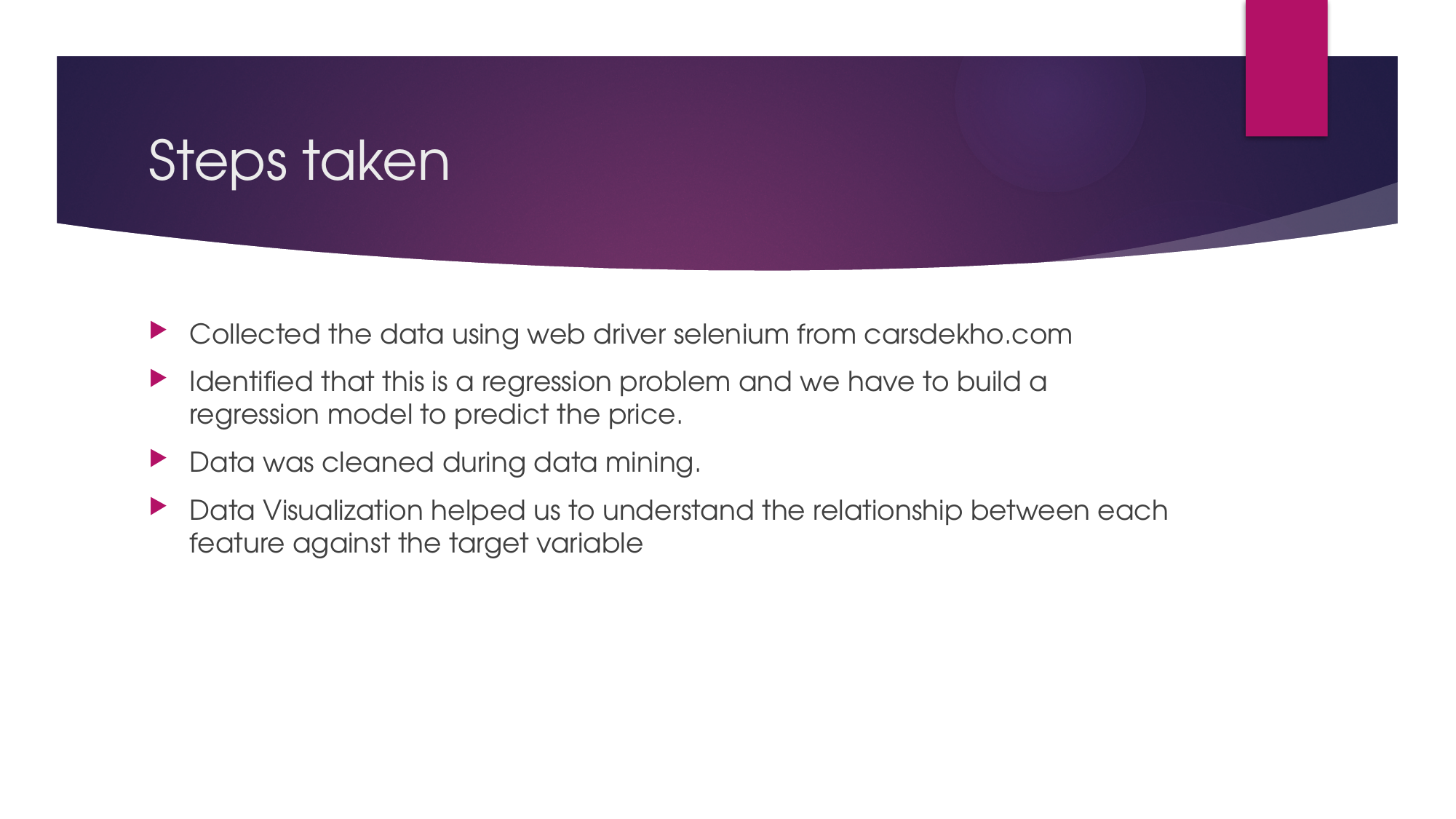

# Steps taken
Collected the data using web driver selenium from carsdekho.com
Identified that this is a regression problem and we have to build a regression model to predict the price.
Data was cleaned during data mining.
Data Visualization helped us to understand the relationship between each feature against the target variable